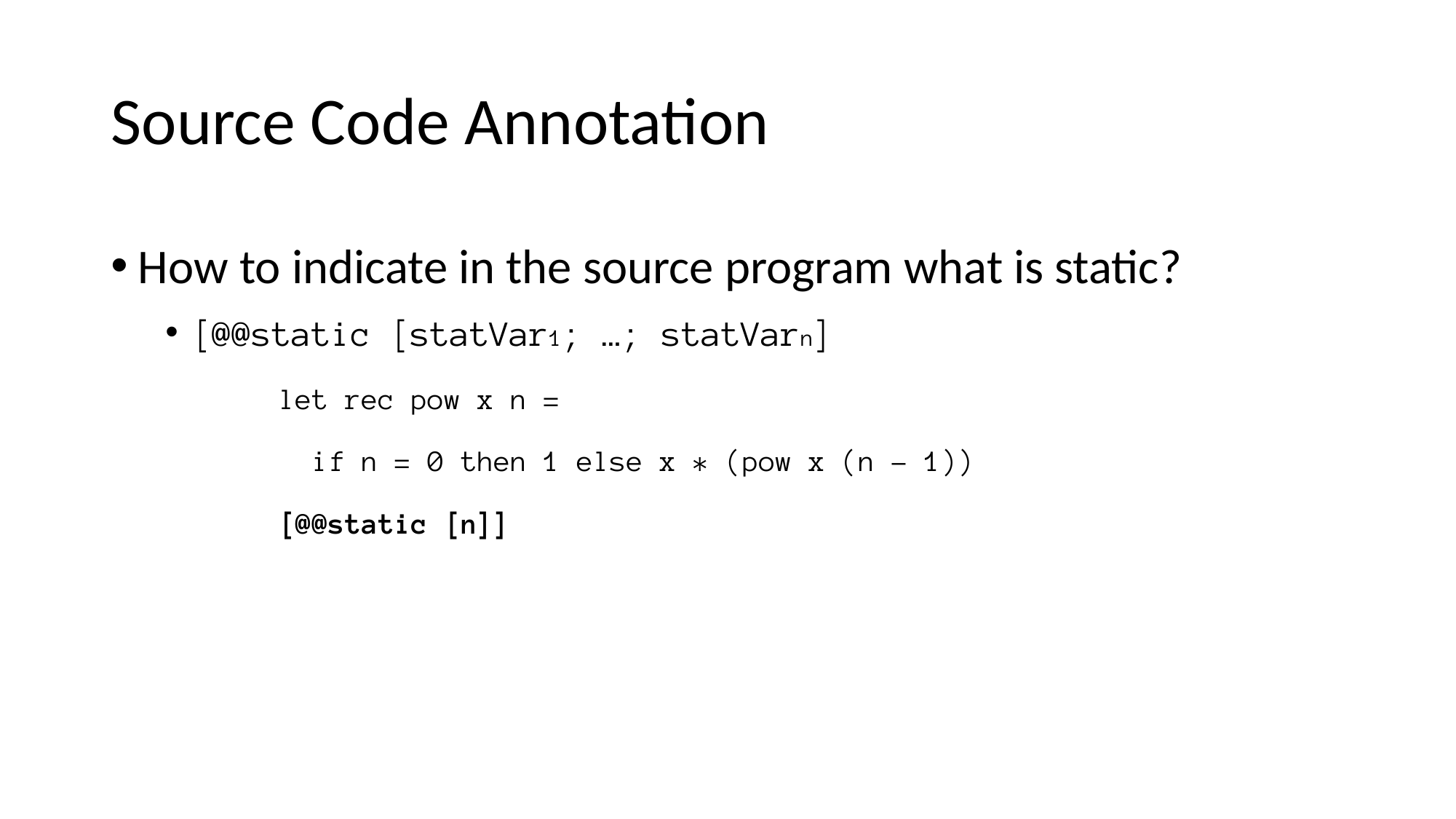

# Source Code Annotation
How to indicate in the source program what is static?
[@@static [statVar1; …; statVarn]
	let rec pow x n =
	  if n = 0 then 1 else x * (pow x (n - 1))
	[@@static [n]]